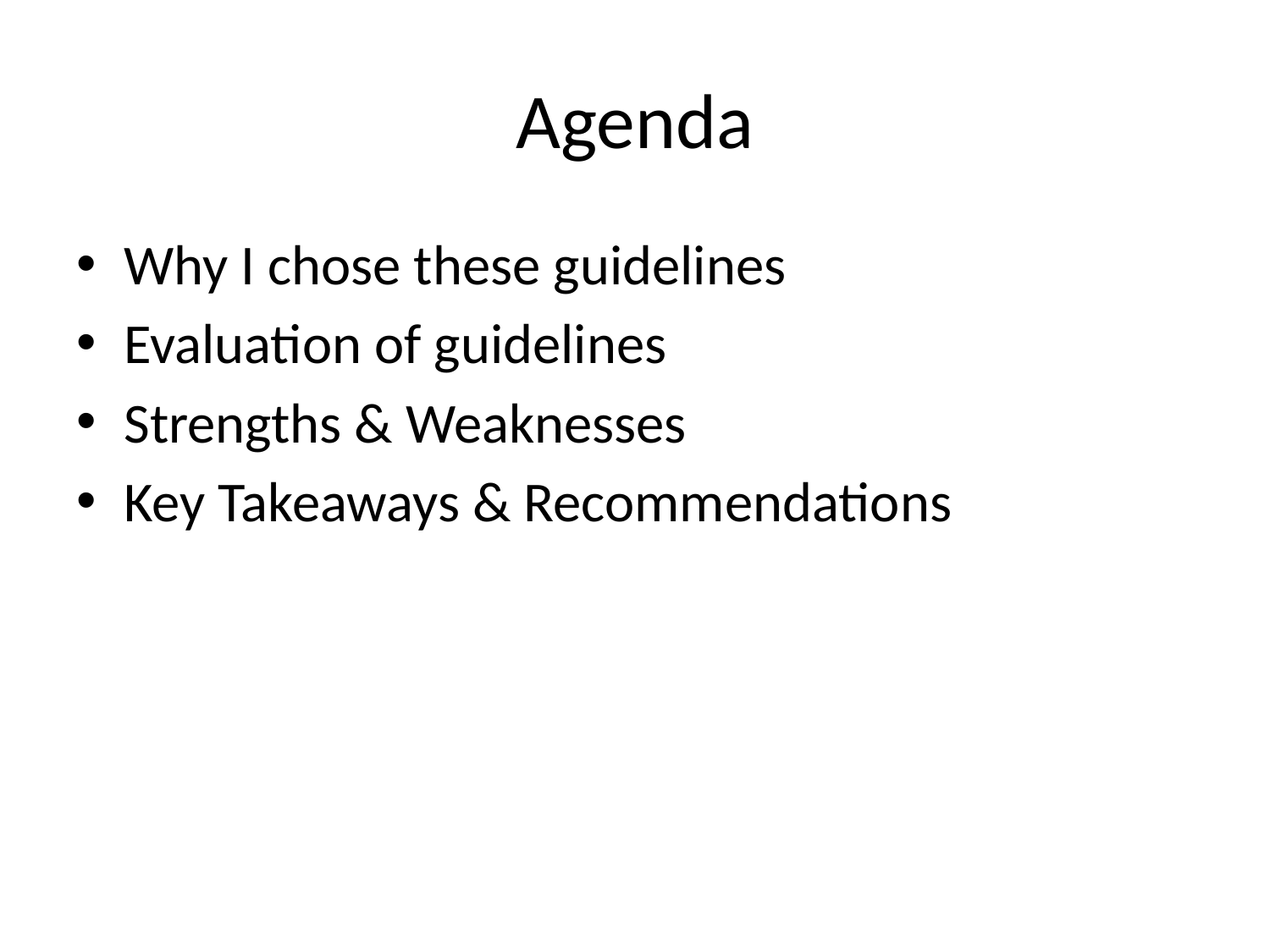

# Agenda
Why I chose these guidelines
Evaluation of guidelines
Strengths & Weaknesses
Key Takeaways & Recommendations